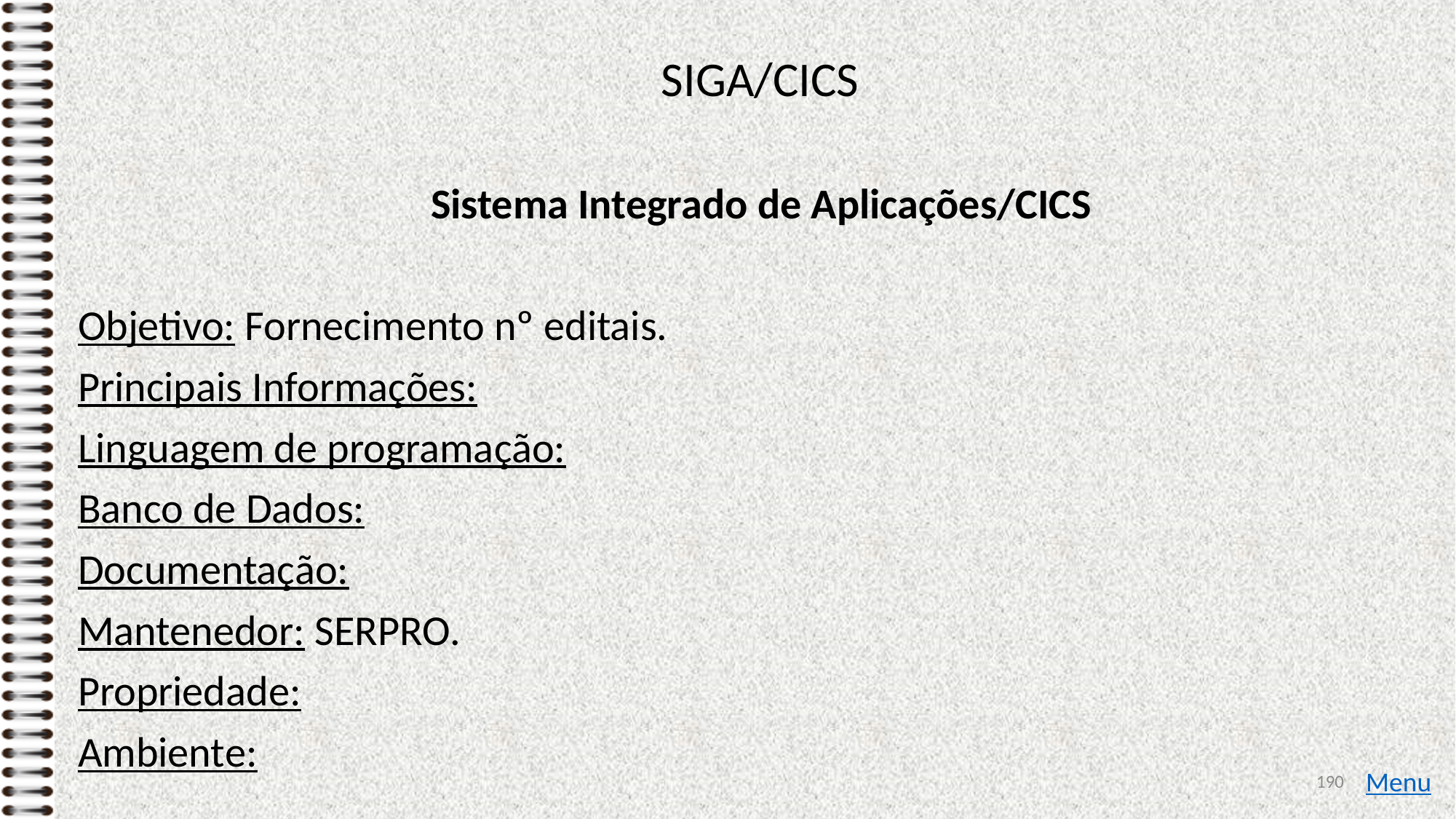

# SIGA/CICS

Sistema Integrado de Aplicações/CICS

Objetivo: Fornecimento nº editais.
Principais Informações:
Linguagem de programação:
Banco de Dados:
Documentação:
Mantenedor: SERPRO.
Propriedade:
Ambiente:
190
Menu